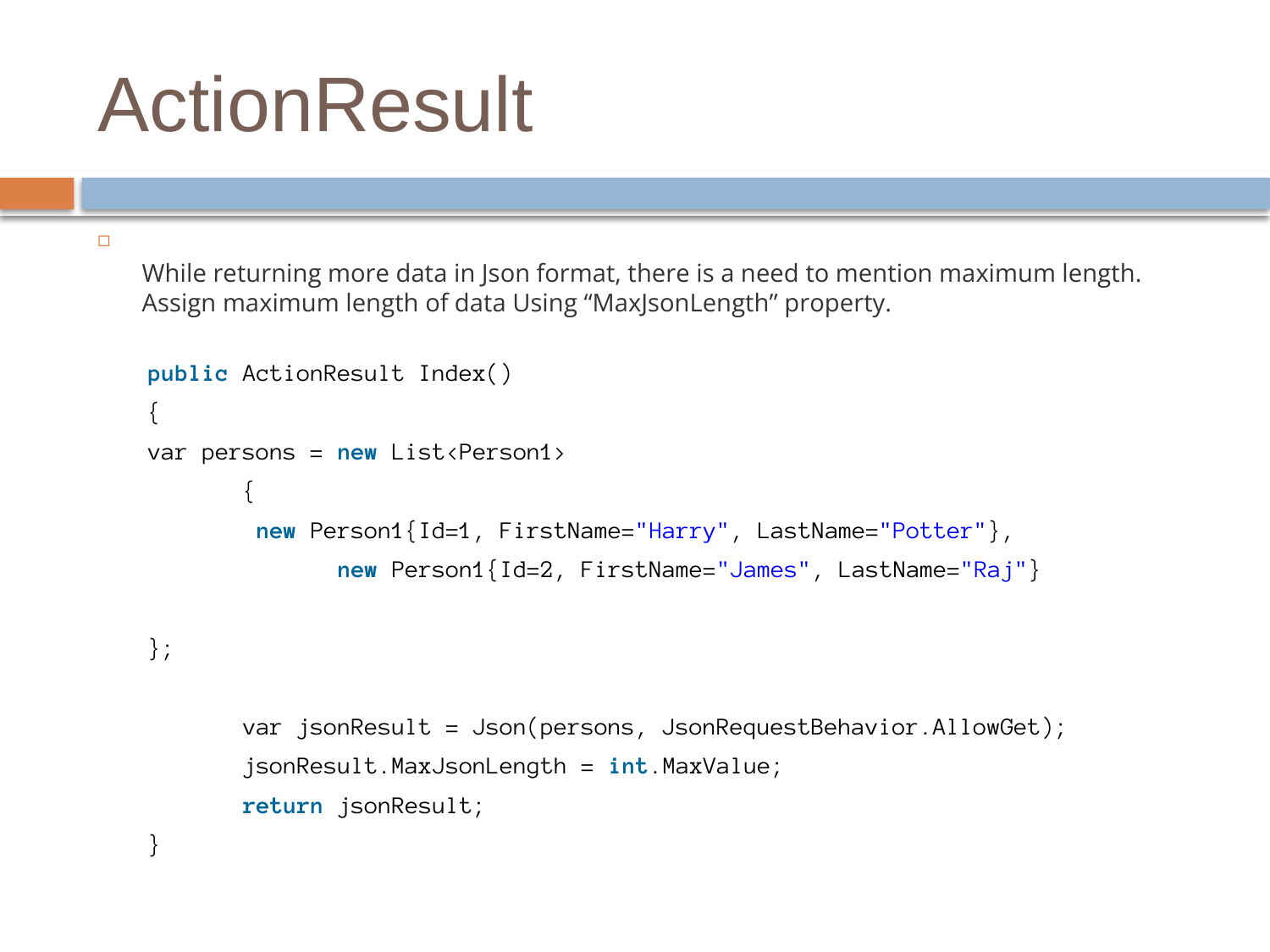

# ActionResult
While returning more data in Json format, there is a need to mention maximum length. Assign maximum length of data Using “MaxJsonLength” property.
public ActionResult Index()
{
var persons = new List<Person1>
       {
        new Person1{Id=1, FirstName="Harry", LastName="Potter"},
              new Person1{Id=2, FirstName="James", LastName="Raj"}

};

       var jsonResult = Json(persons, JsonRequestBehavior.AllowGet);
       jsonResult.MaxJsonLength = int.MaxValue;
       return jsonResult;
}